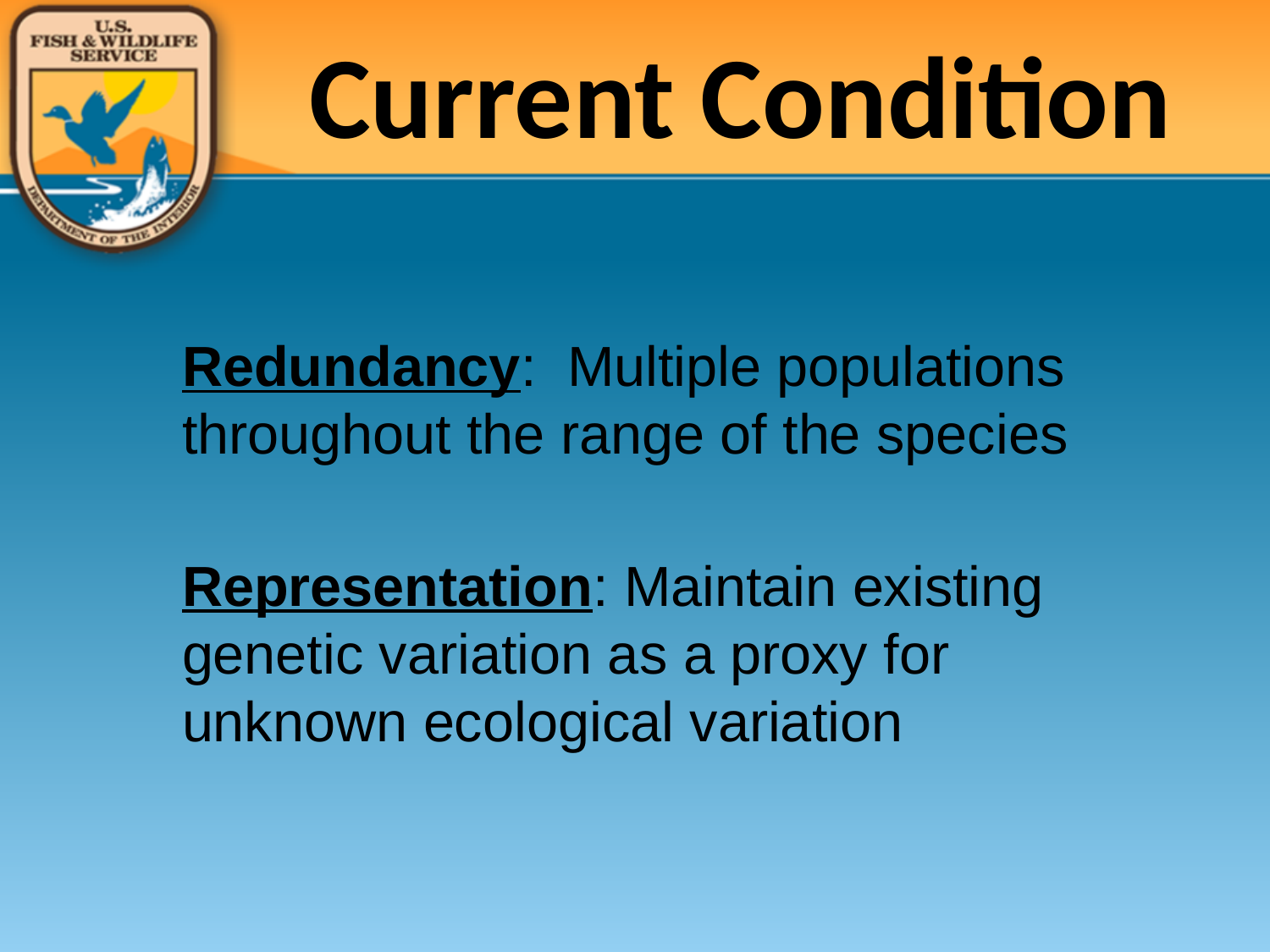

Current Condition
Redundancy:  Multiple populations throughout the range of the species

Representation: Maintain existing genetic variation as a proxy for unknown ecological variation